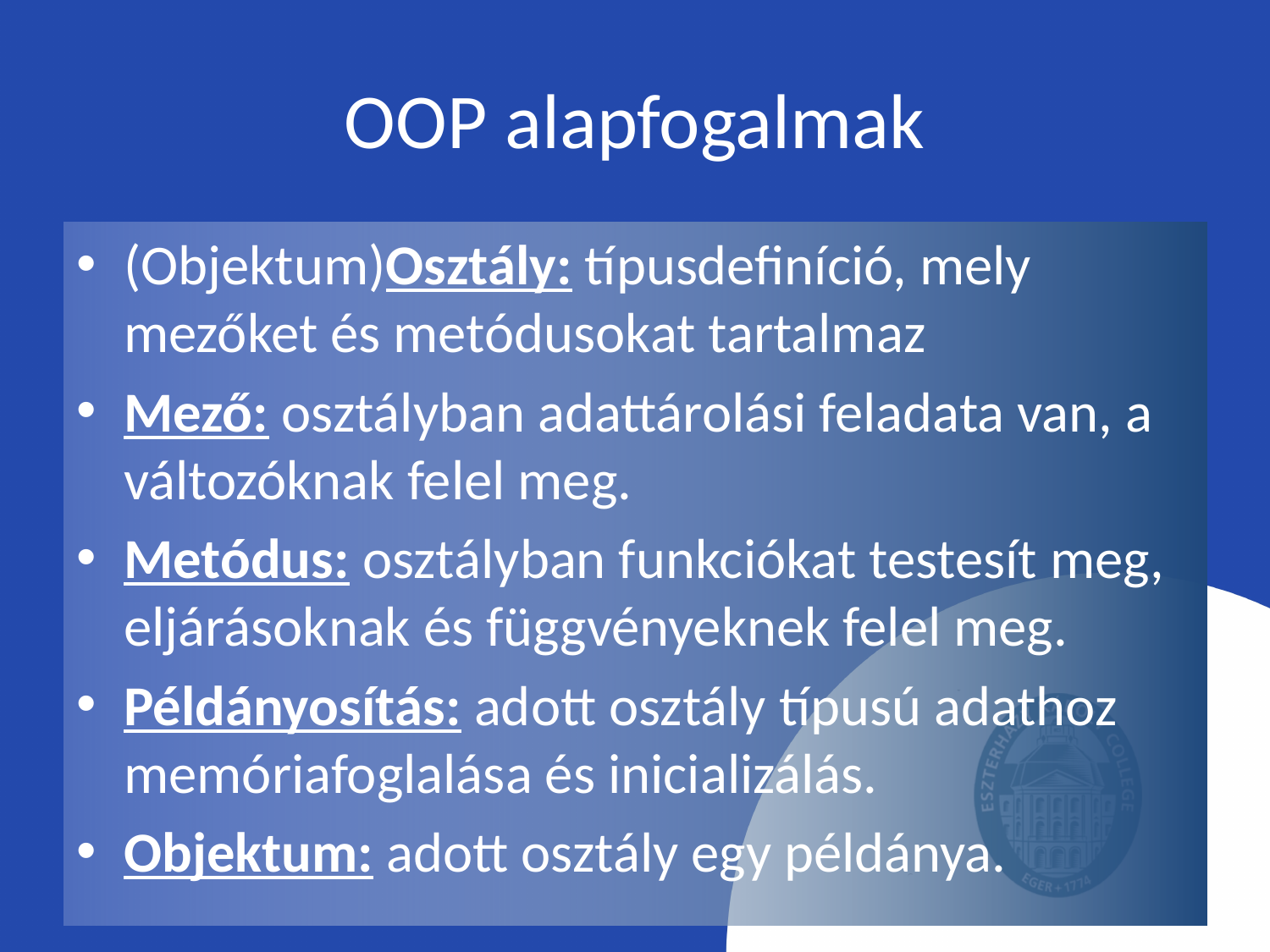

# OOP alapfogalmak
(Objektum)Osztály: típusdefiníció, mely mezőket és metódusokat tartalmaz
Mező: osztályban adattárolási feladata van, a változóknak felel meg.
Metódus: osztályban funkciókat testesít meg, eljárásoknak és függvényeknek felel meg.
Példányosítás: adott osztály típusú adathoz memóriafoglalása és inicializálás.
Objektum: adott osztály egy példánya.